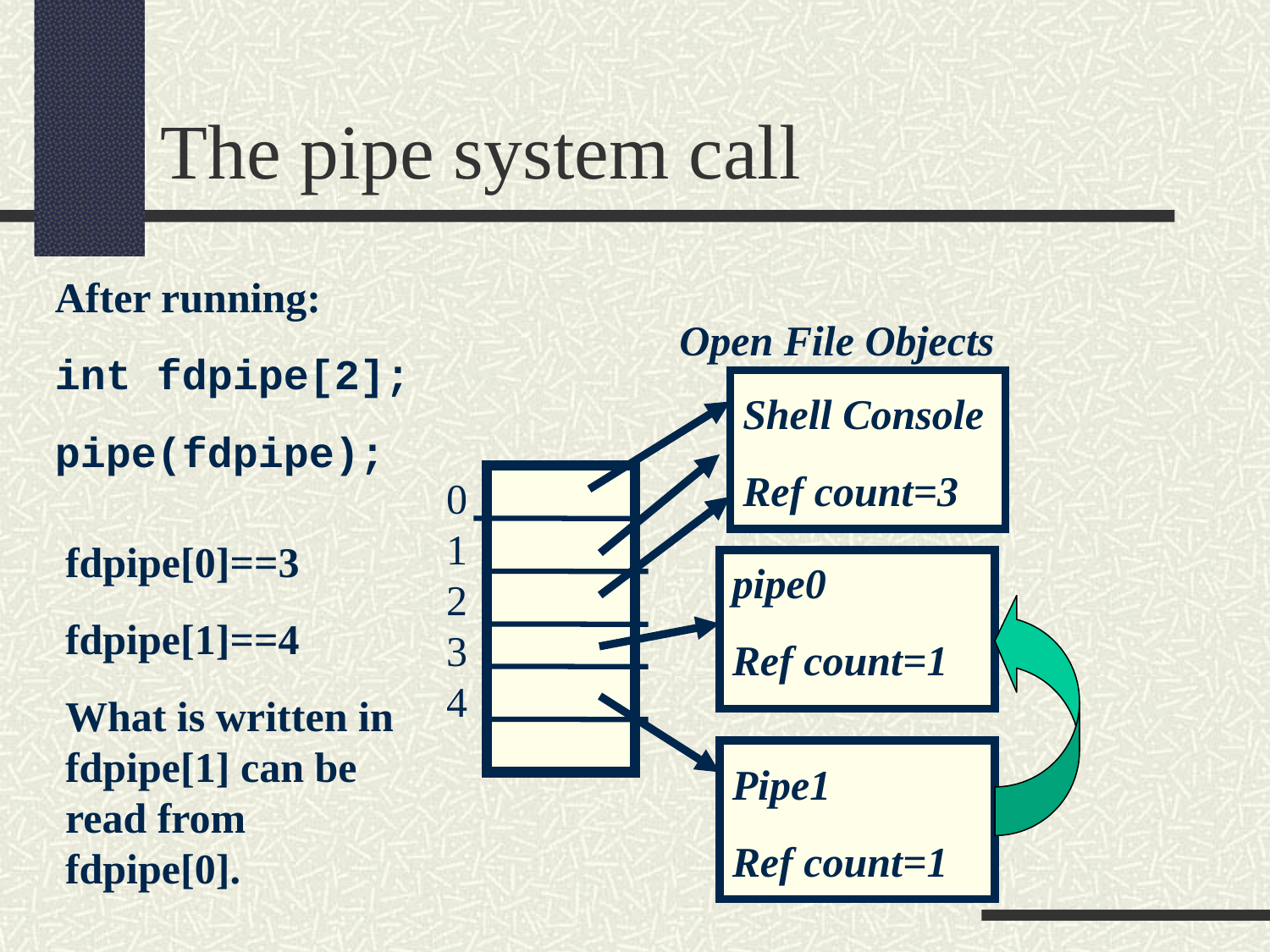

The pipe system call
After running:
int fdpipe[2];
pipe(fdpipe);

Open File Objects

Shell Console
Ref count=3

0 1 2 3 4

fdpipe[0]==3
fdpipe[1]==4
What is written in fdpipe[1] can be read from fdpipe[0].

pipe0
Ref count=1

Pipe1
Ref count=1